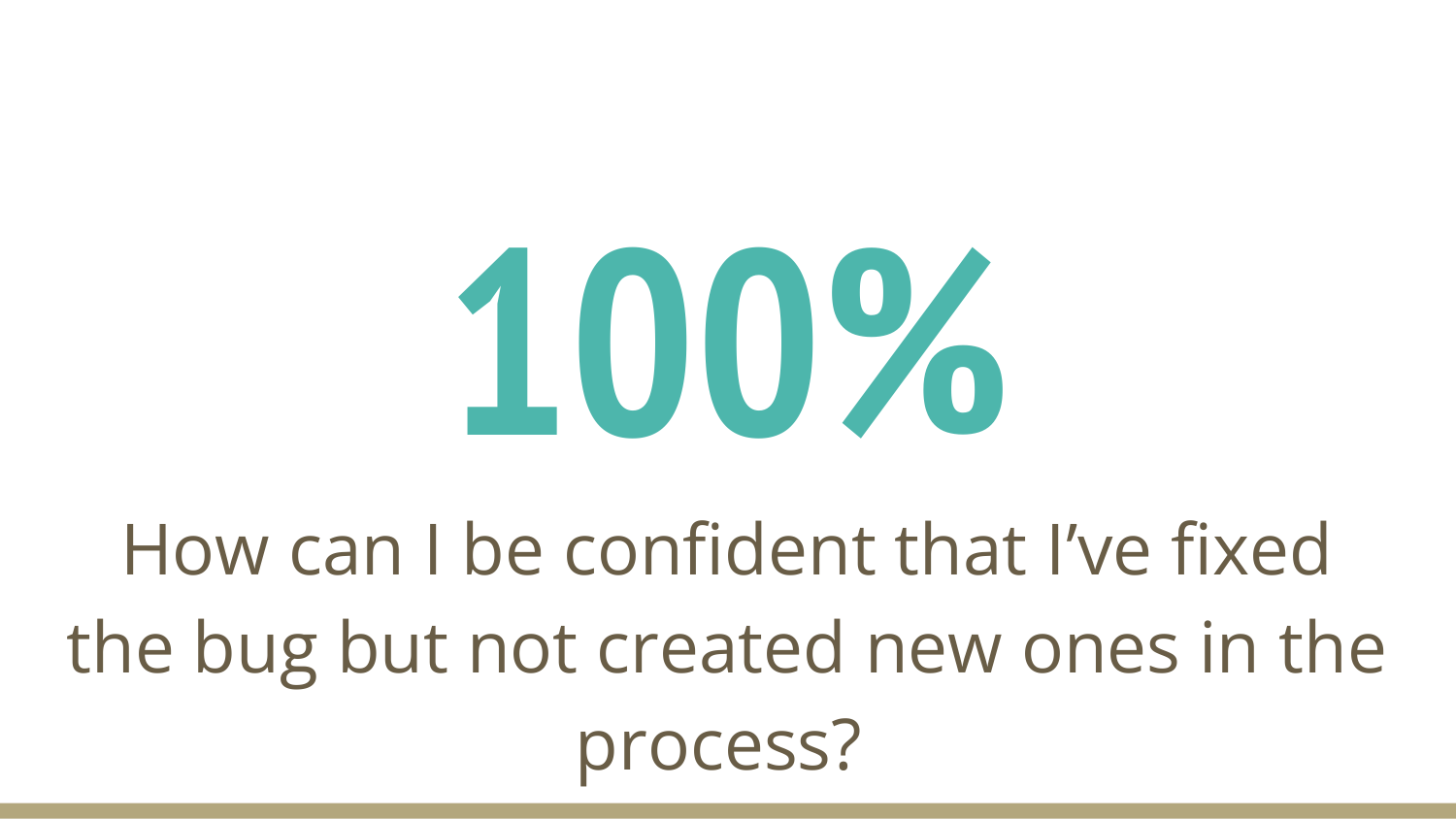

# 100%
How can I be confident that I’ve fixed the bug but not created new ones in the process?